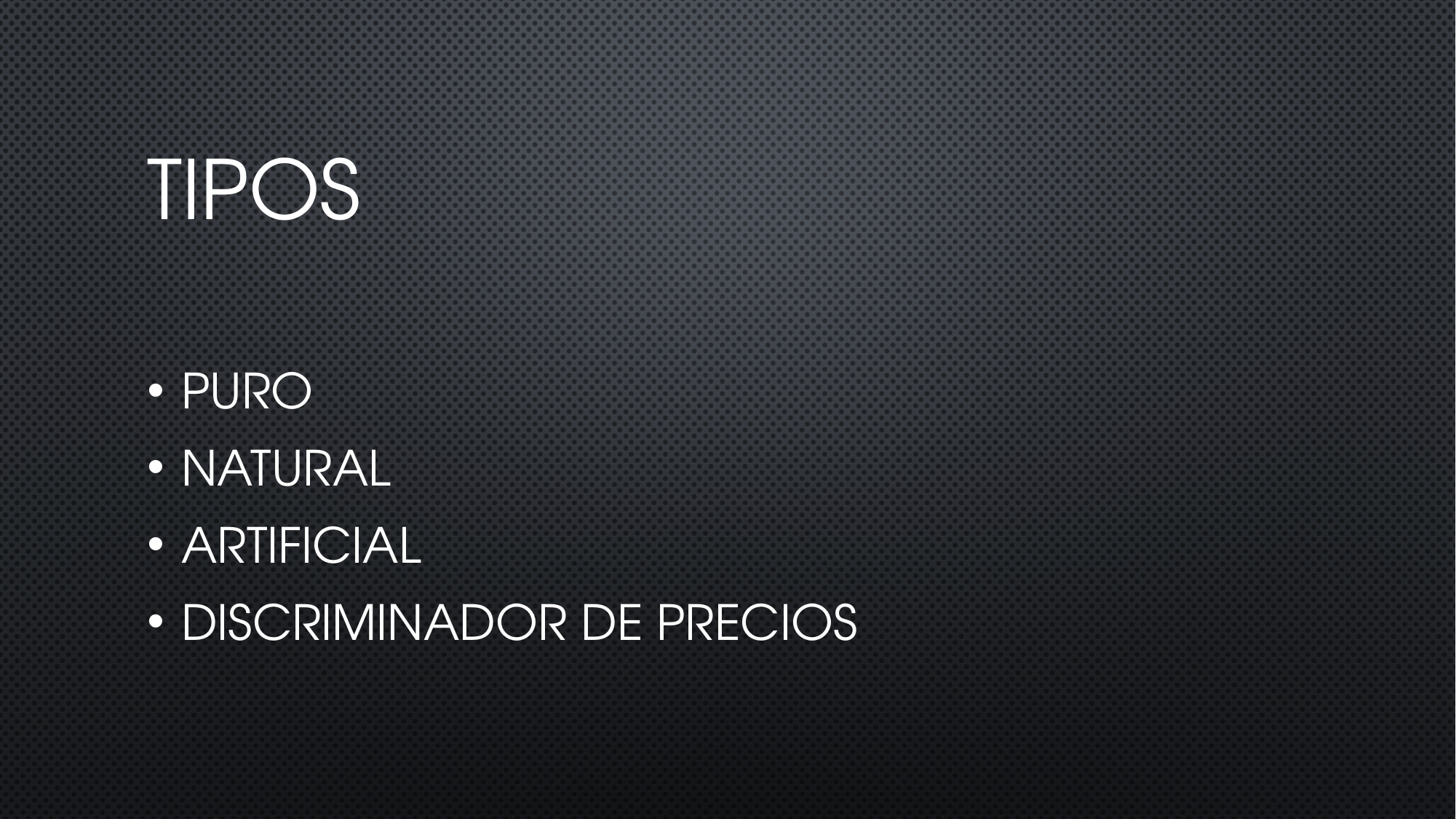

# tipos
Puro
Natural
Artificial
Discriminador de precios